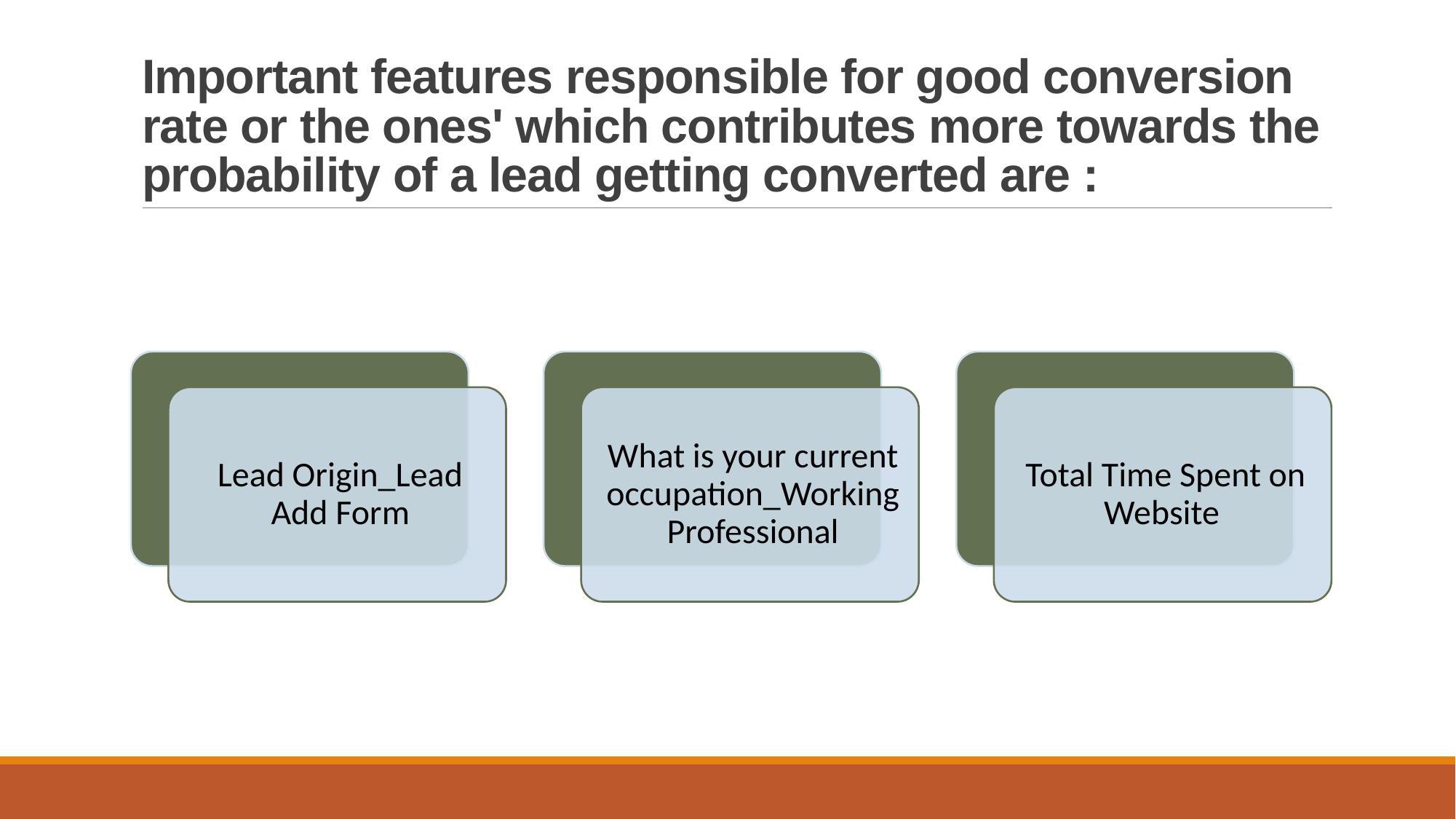

# Important features responsible for good conversion rate or the ones' which contributes more towards the probability of a lead getting converted are :
Lead Origin_Lead Add Form
What is your current occupation_Working Professional
Total Time Spent on Website